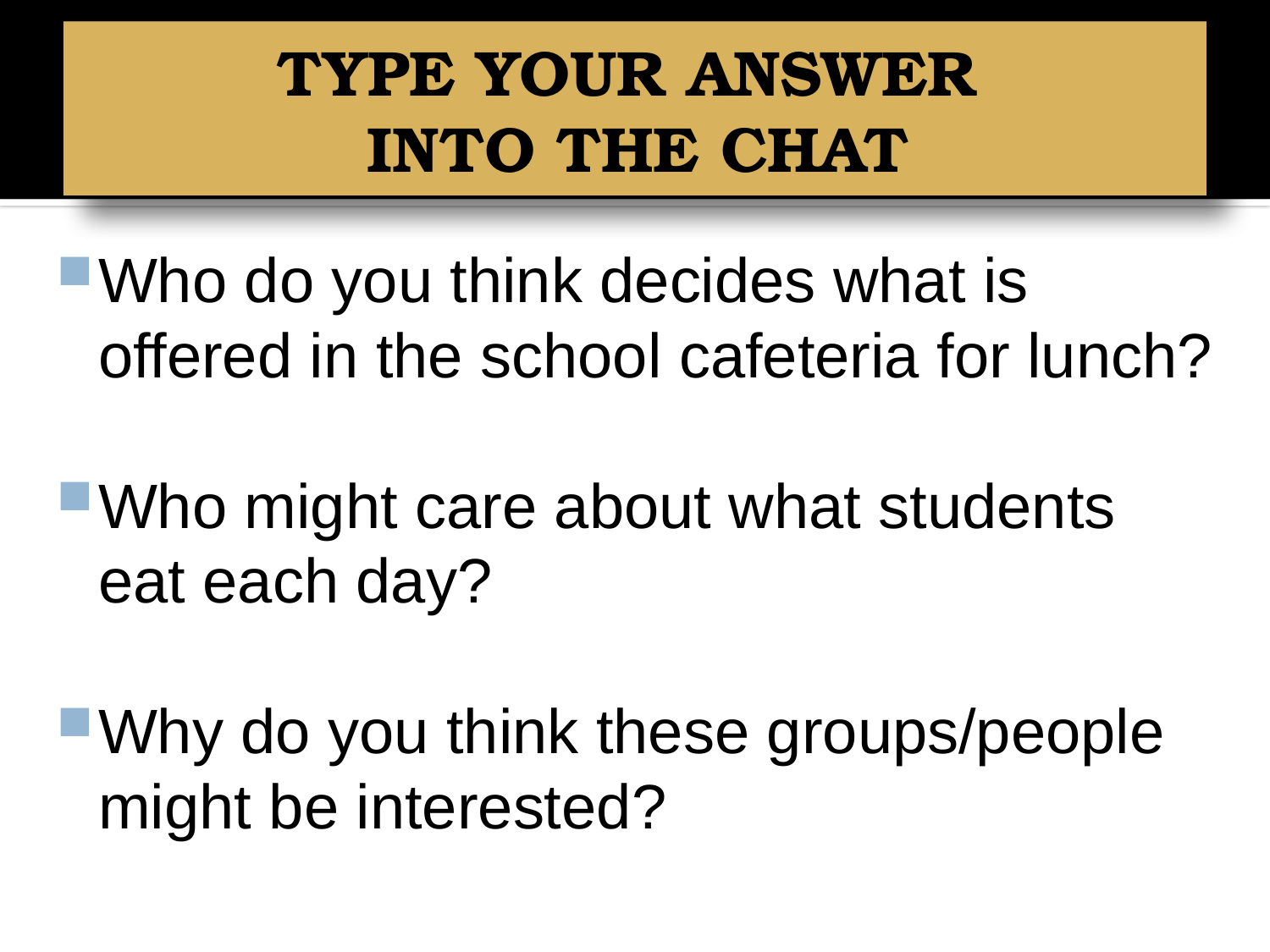

# BELL RINGER
TYPE YOUR ANSWER
INTO THE CHAT
Who do you think decides what is offered in the school cafeteria for lunch?

Who might care about what students eat each day?

Why do you think these groups/people might be interested?